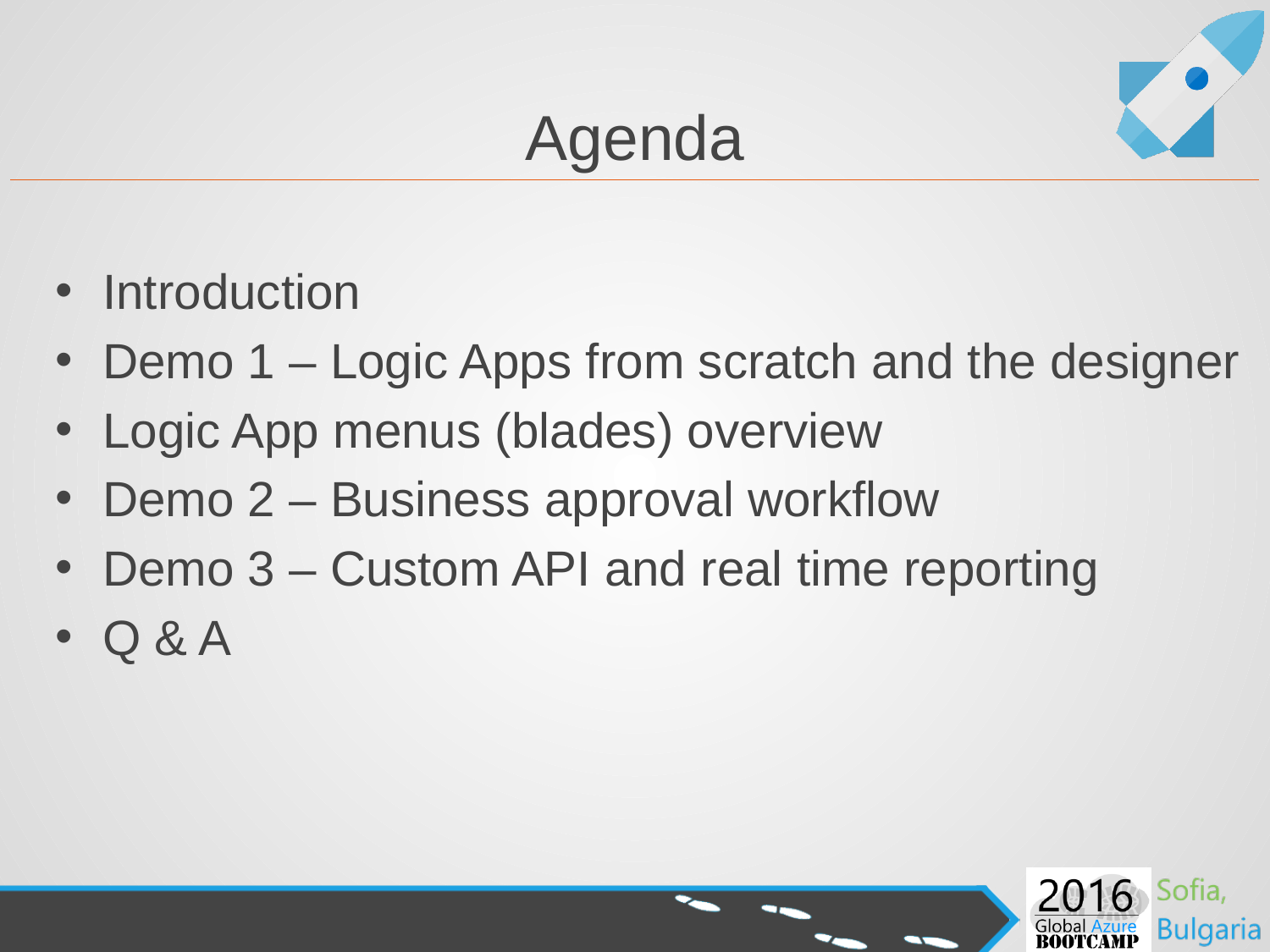

# Agenda
Introduction
Demo 1 – Logic Apps from scratch and the designer
Logic App menus (blades) overview
Demo 2 – Business approval workflow
Demo 3 – Custom API and real time reporting
Q & A